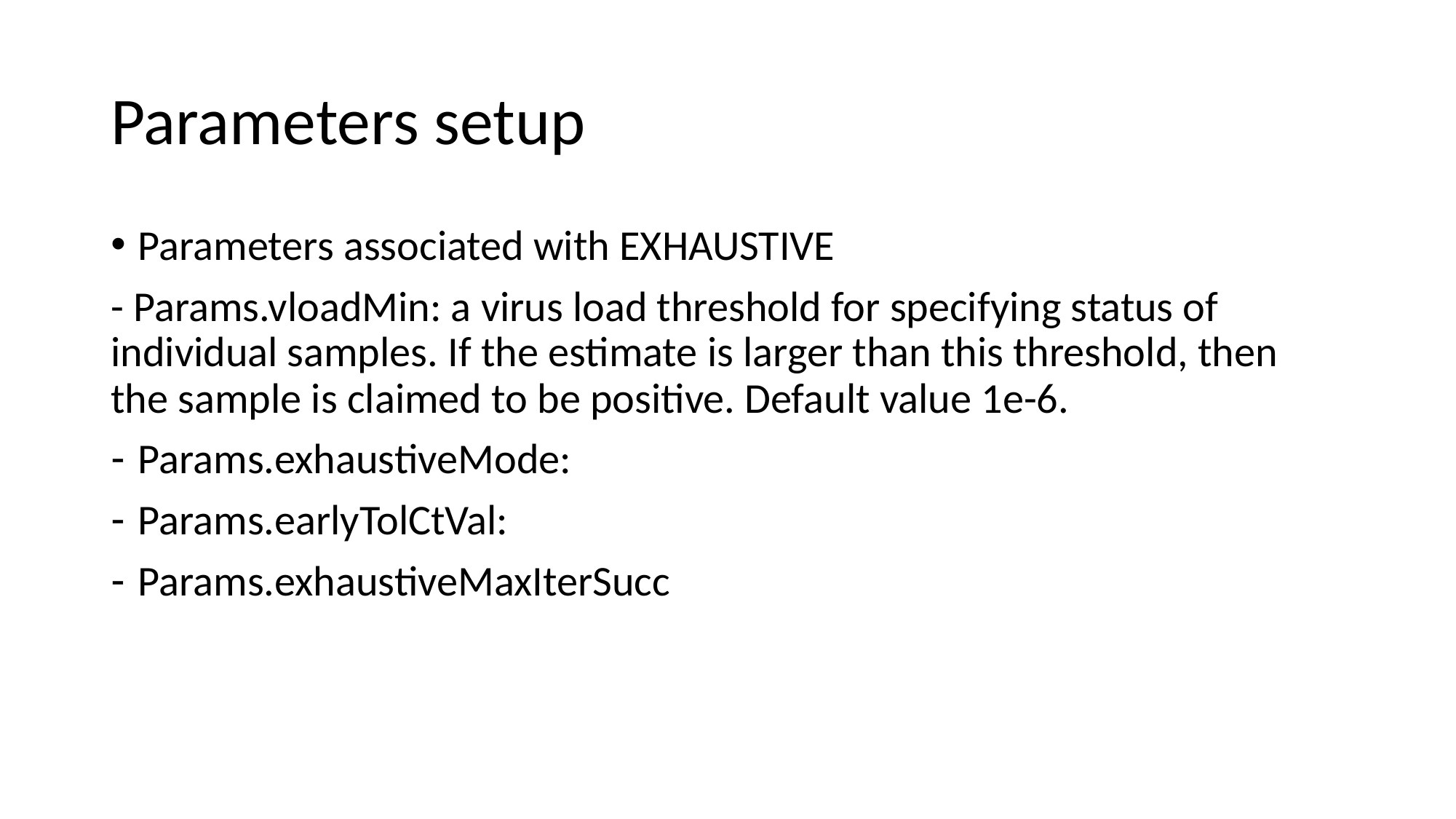

# Parameters setup
Parameters associated with EXHAUSTIVE
- Params.vloadMin: a virus load threshold for specifying status of individual samples. If the estimate is larger than this threshold, then the sample is claimed to be positive. Default value 1e-6.
Params.exhaustiveMode:
Params.earlyTolCtVal:
Params.exhaustiveMaxIterSucc